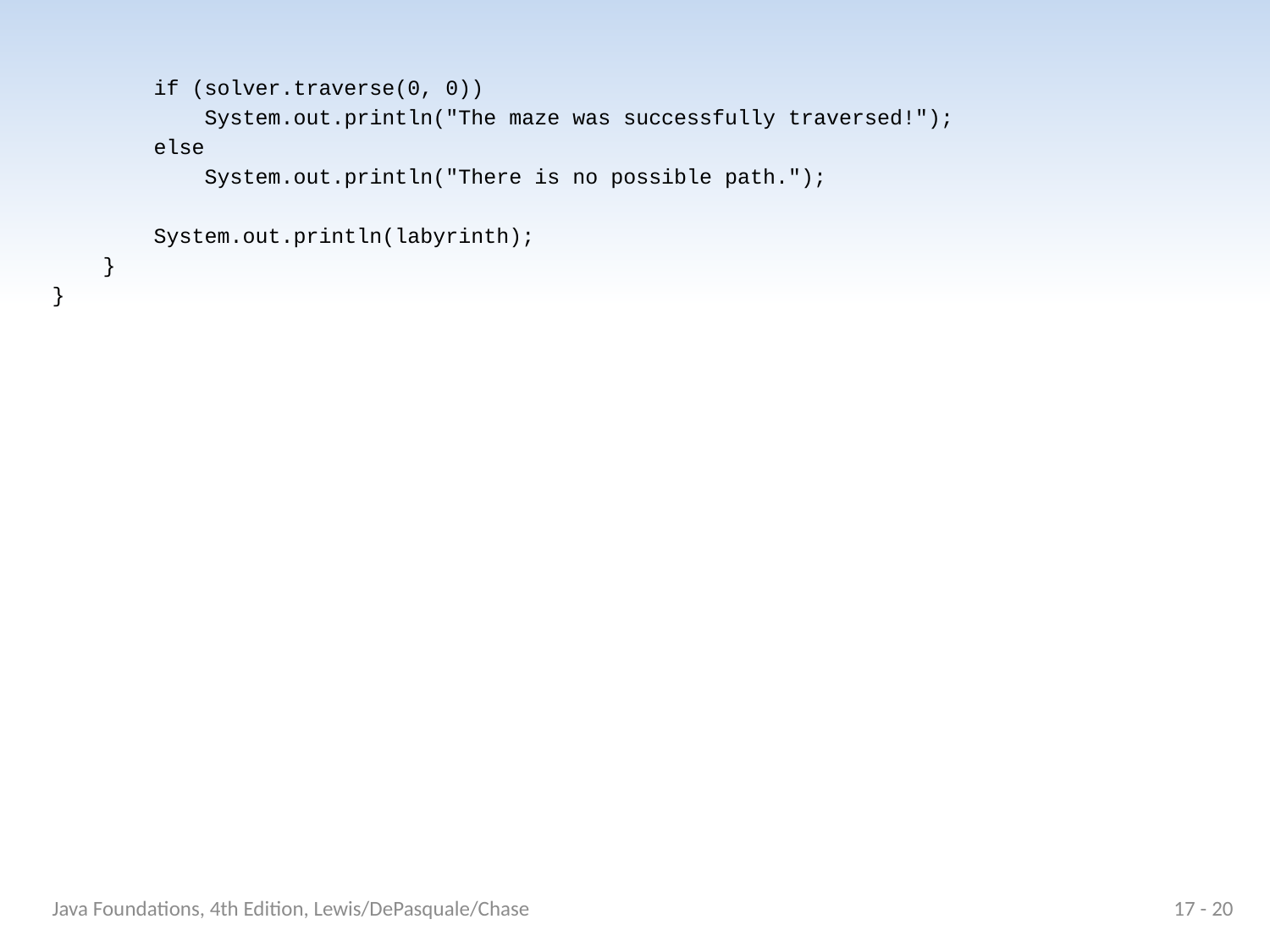

if (solver.traverse(0, 0))
            System.out.println("The maze was successfully traversed!");
        else
            System.out.println("There is no possible path.");

        System.out.println(labyrinth);
    }
}

Java Foundations, 4th Edition, Lewis/DePasquale/Chase
17 - 20